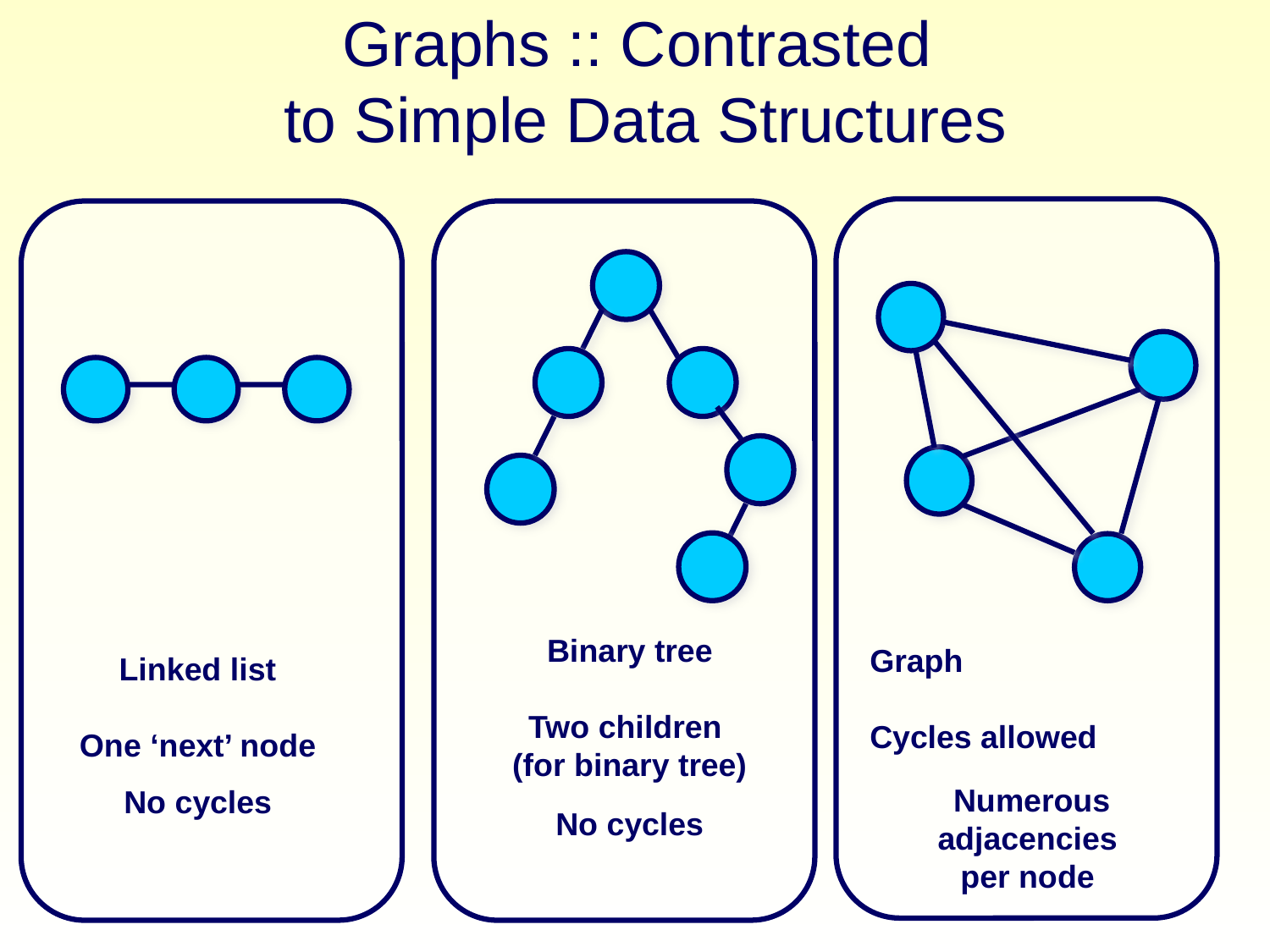

# Graphs :: Contrasted to Simple Data Structures

Binary tree

Two children
(for binary tree)

No cycles
Graph

Cycles allowed

Numerous adjacencies
per node
Linked list

One ‘next’ node

No cycles